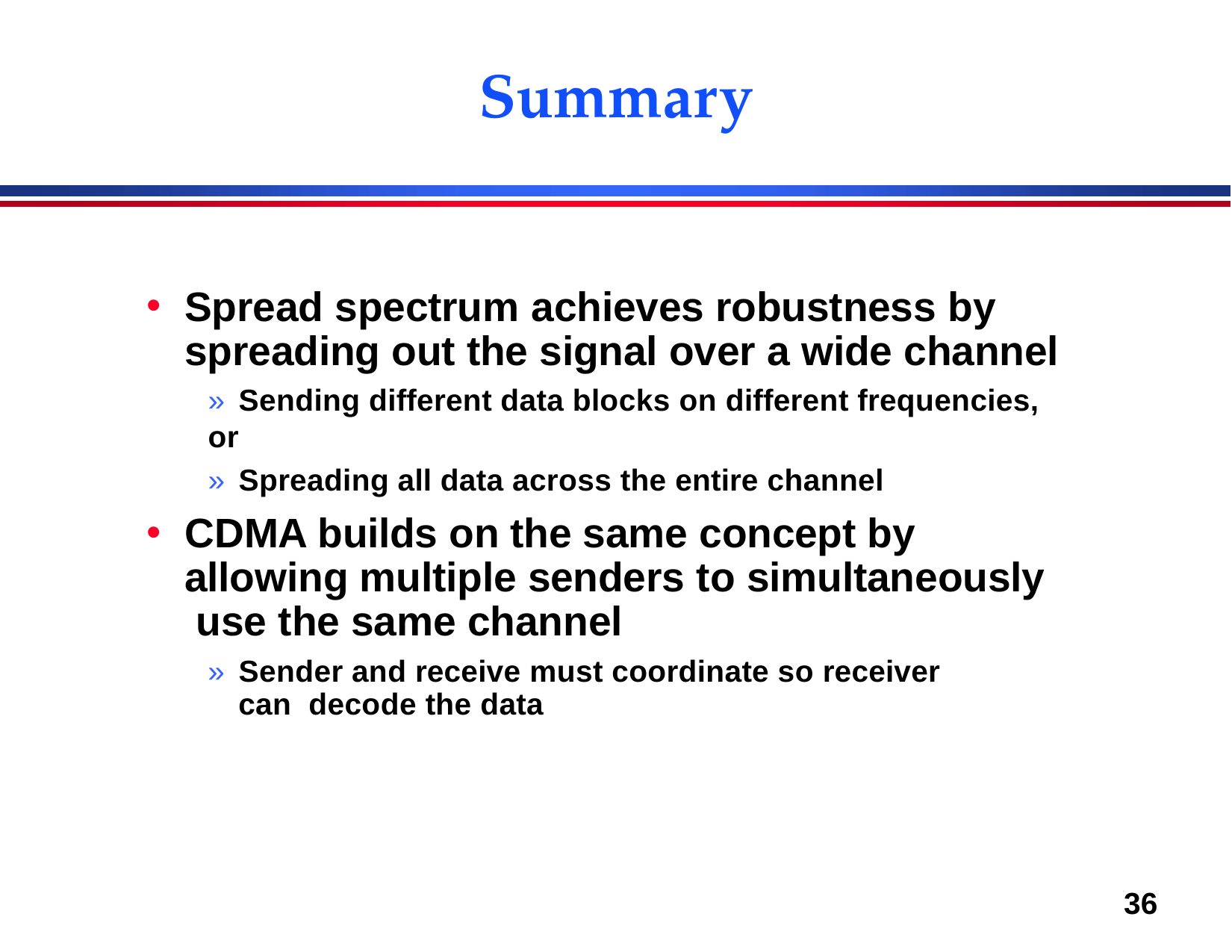

# Summary
Spread spectrum achieves robustness by  spreading out the signal over a wide channel
» Sending different data blocks on different frequencies, or
» Spreading all data across the entire channel
CDMA builds on the same concept by  allowing multiple senders to simultaneously  use the same channel
» Sender and receive must coordinate so receiver can  decode the data
36